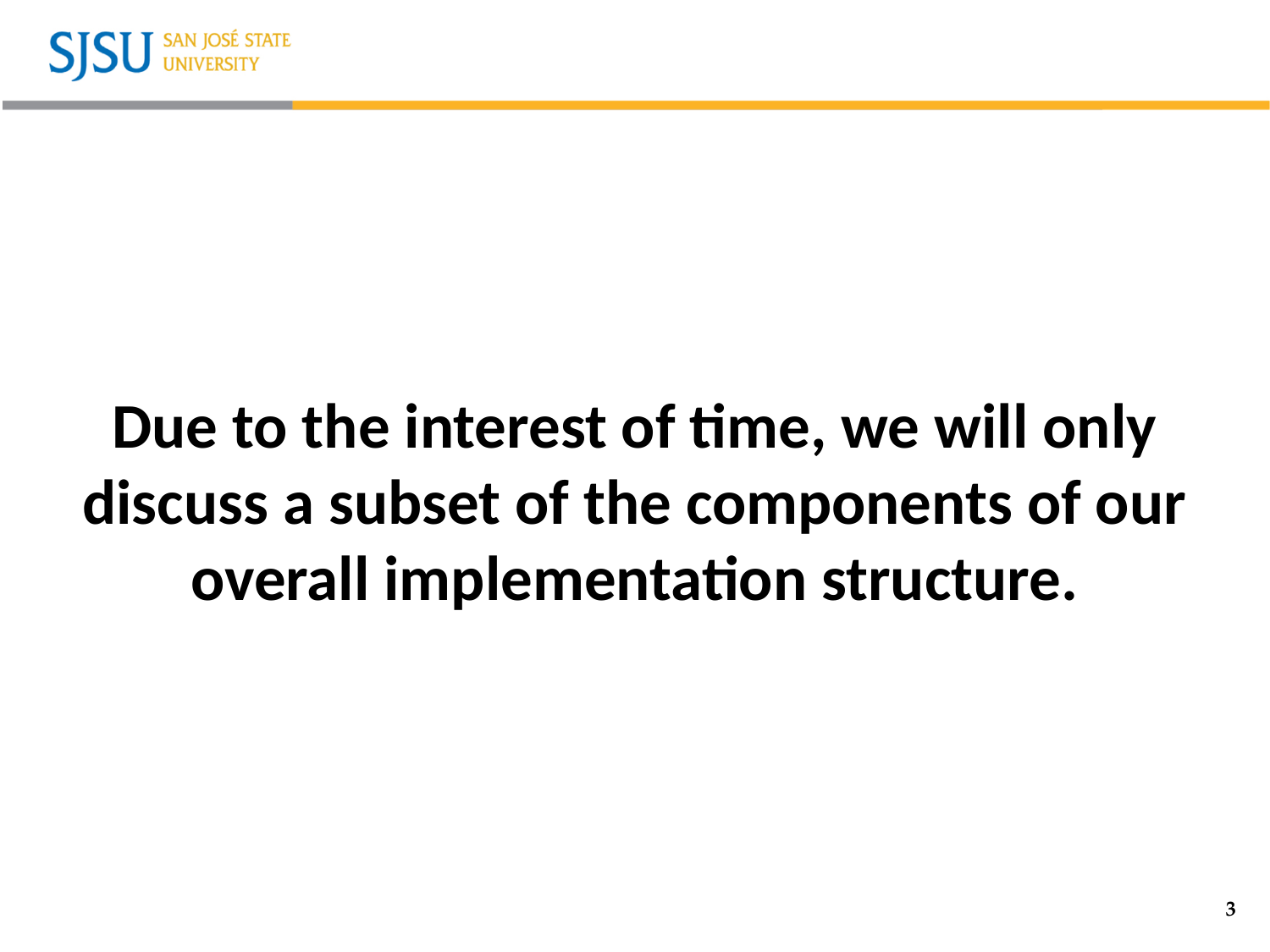

Due to the interest of time, we will only discuss a subset of the components of our overall implementation structure.
3